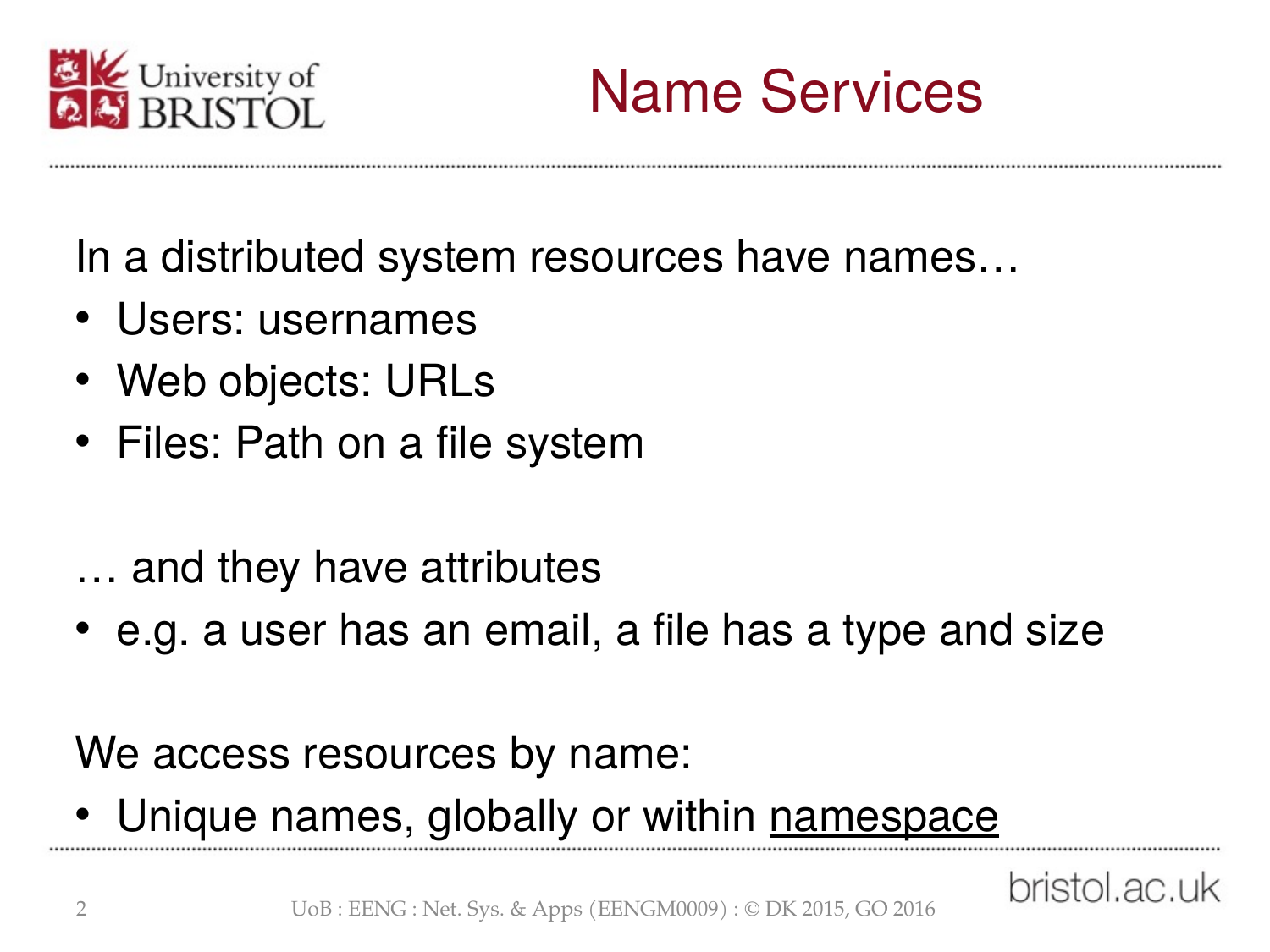

# Name Services
In a distributed system resources have names…
Users: usernames
Web objects: URLs
Files: Path on a file system

… and they have attributes
e.g. a user has an email, a file has a type and size

We access resources by name:
Unique names, globally or within namespace

2
UoB : EENG : Net. Sys. & Apps (EENGM0009) : © DK 2015, GO 2016